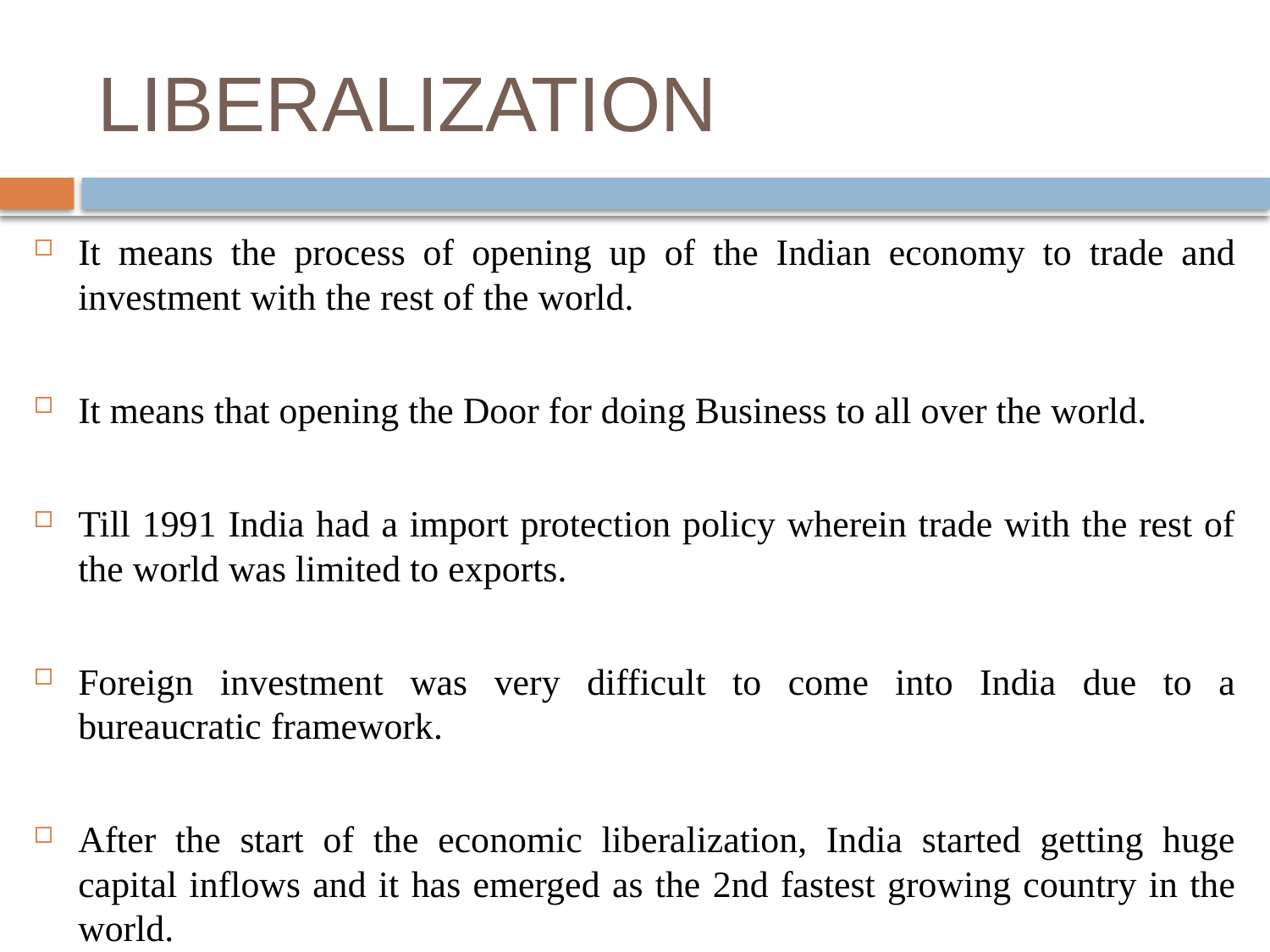

# LIBERALIZATION
It means the process of opening up of the Indian economy to trade and investment with the rest of the world.

It means that opening the Door for doing Business to all over the world.

Till 1991 India had a import protection policy wherein trade with the rest of the world was limited to exports.

Foreign investment was very difficult to come into India due to a bureaucratic framework.

After the start of the economic liberalization, India started getting huge capital inflows and it has emerged as the 2nd fastest growing country in the world.